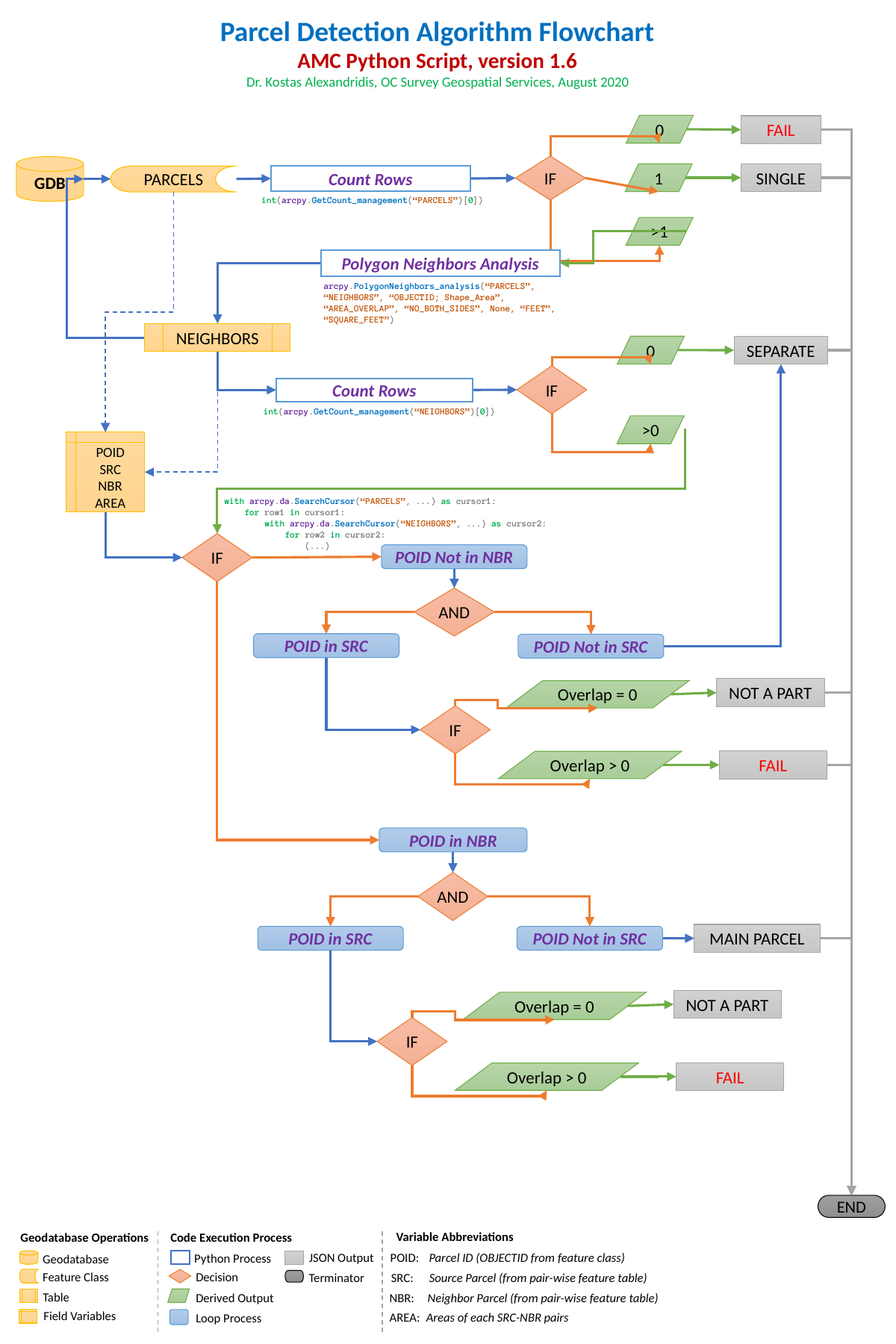

Parcel Detection Algorithm Flowchart
AMC Python Script, version 1.6
Dr. Kostas Alexandridis, OC Survey Geospatial Services, August 2020
0
FAIL
IF
GDB
1
SINGLE
Count Rows
int(arcpy.GetCount_management(“PARCELS”)[0])
PARCELS
>1
Polygon Neighbors Analysis
arcpy.PolygonNeighbors_analysis(“PARCELS”, “NEIGHBORS”, “OBJECTID; Shape_Area”, “AREA_OVERLAP”, “NO_BOTH_SIDES”, None, “FEET”, “SQUARE_FEET”)
NEIGHBORS
0
SEPARATE
IF
Count Rows
int(arcpy.GetCount_management(“NEIGHBORS”)[0])
>0
POID
SRC
NBR
AREA
with arcpy.da.SearchCursor(“PARCELS”, ...) as cursor1:
    for row1 in cursor1:
        with arcpy.da.SearchCursor(“NEIGHBORS”, ...) as cursor2:
            for row2 in cursor2:
                (...)
IF
POID Not in NBR
AND
POID in SRC
POID Not in SRC
NOT A PART
Overlap = 0
IF
FAIL
Overlap > 0
POID in NBR
AND
MAIN PARCEL
POID in SRC
POID Not in SRC
NOT A PART
Overlap = 0
IF
FAIL
Overlap > 0
END
Variable Abbreviations
Geodatabase Operations

Geodatabase
Feature Class

Table
Field Variables

Code Execution Process
POID:
Parcel ID (OBJECTID from feature class)
JSON Output

Python Process

Decision

SRC:
Source Parcel (from pair-wise feature table)
Terminator

Derived Output
NBR:
Neighbor Parcel (from pair-wise feature table)
AREA:
Areas of each SRC-NBR pairs

Loop Process